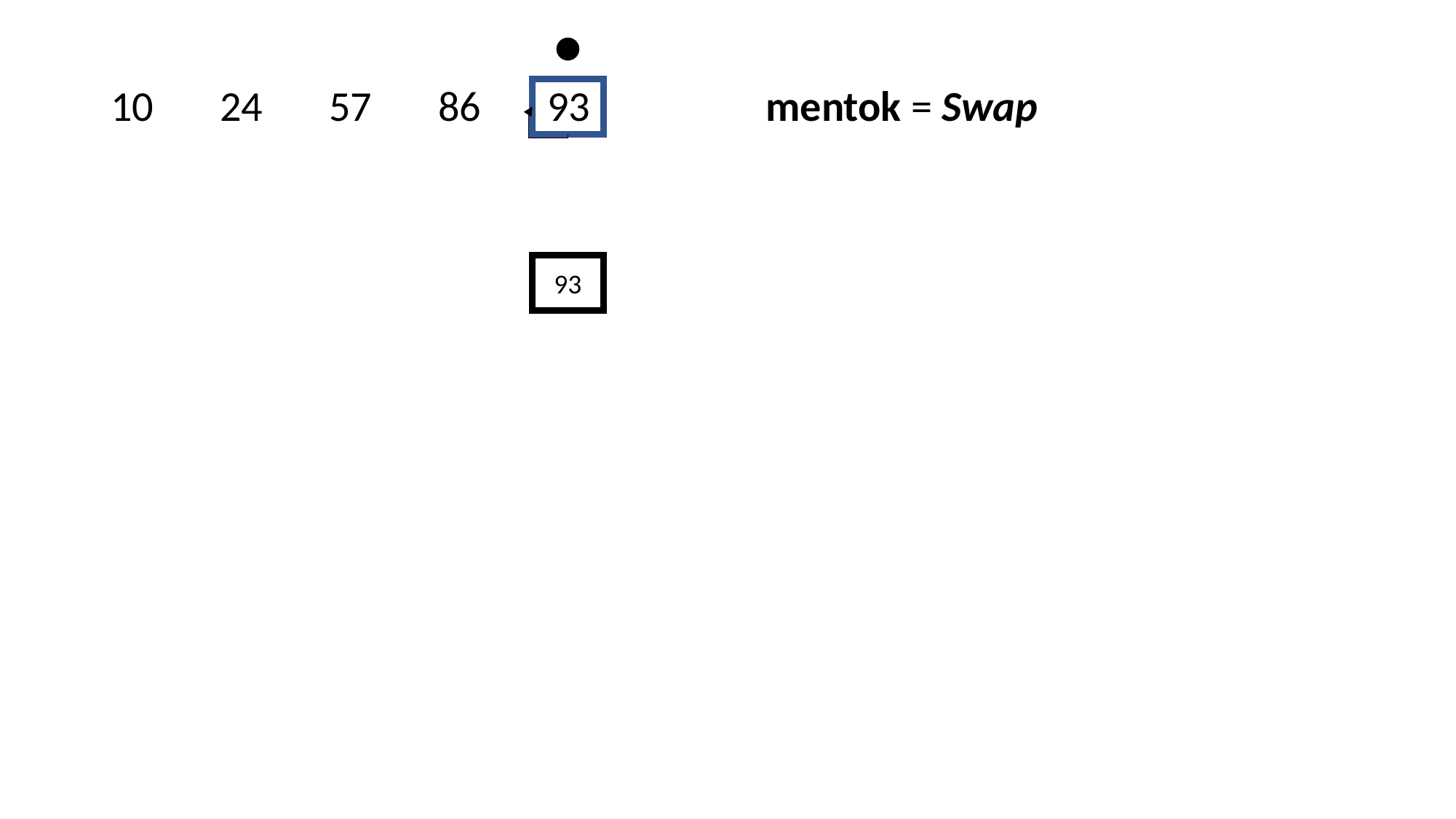

10	24	57	86	93		mentok = Swap

93